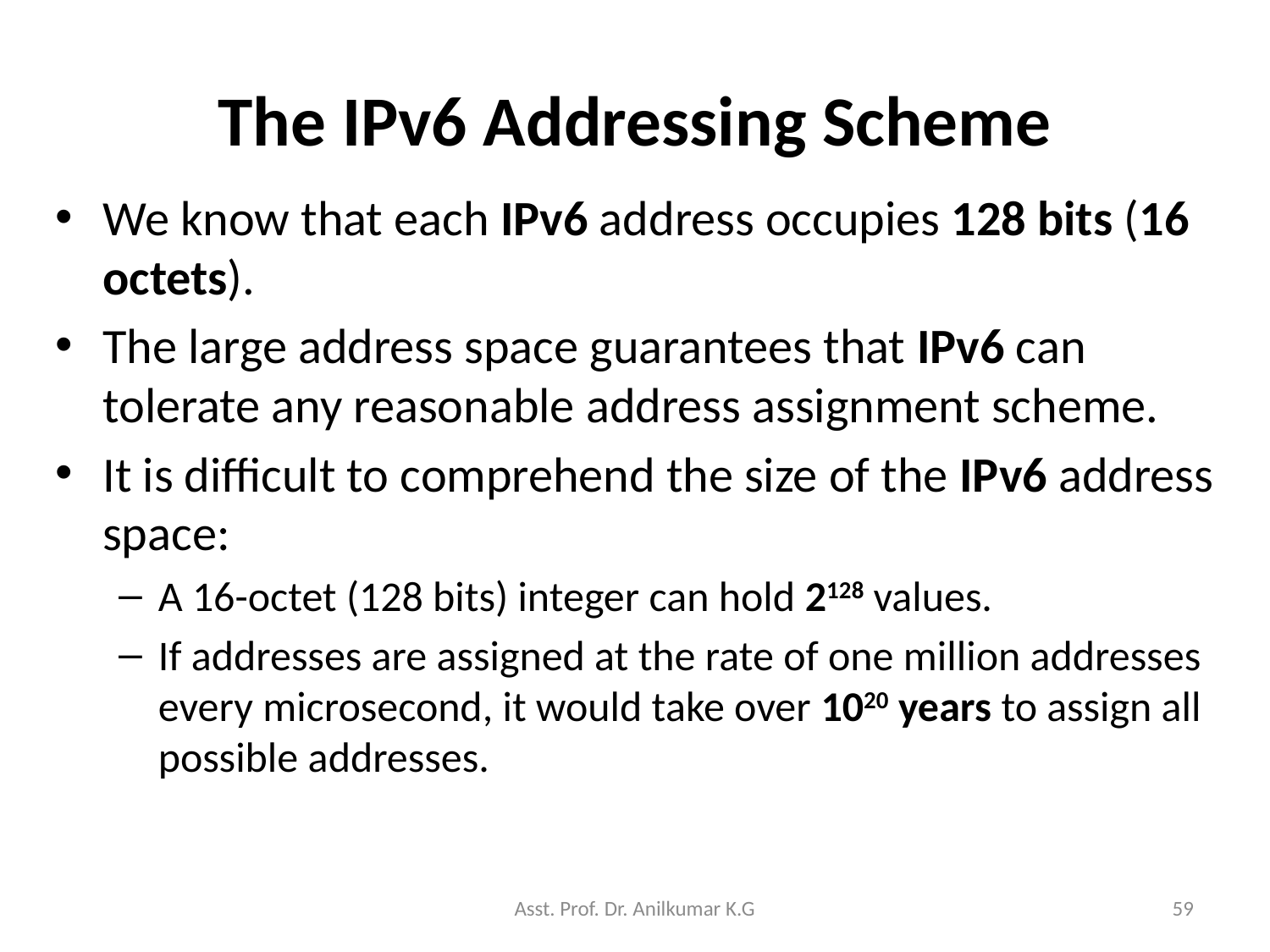

# The IPv6 Addressing Scheme
We know that each IPv6 address occupies 128 bits (16 octets).
The large address space guarantees that IPv6 can tolerate any reasonable address assignment scheme.
It is difficult to comprehend the size of the IPv6 address space:
A 16-octet (128 bits) integer can hold 2128 values.
If addresses are assigned at the rate of one million addresses every microsecond, it would take over 1020 years to assign all possible addresses.
Asst. Prof. Dr. Anilkumar K.G
59